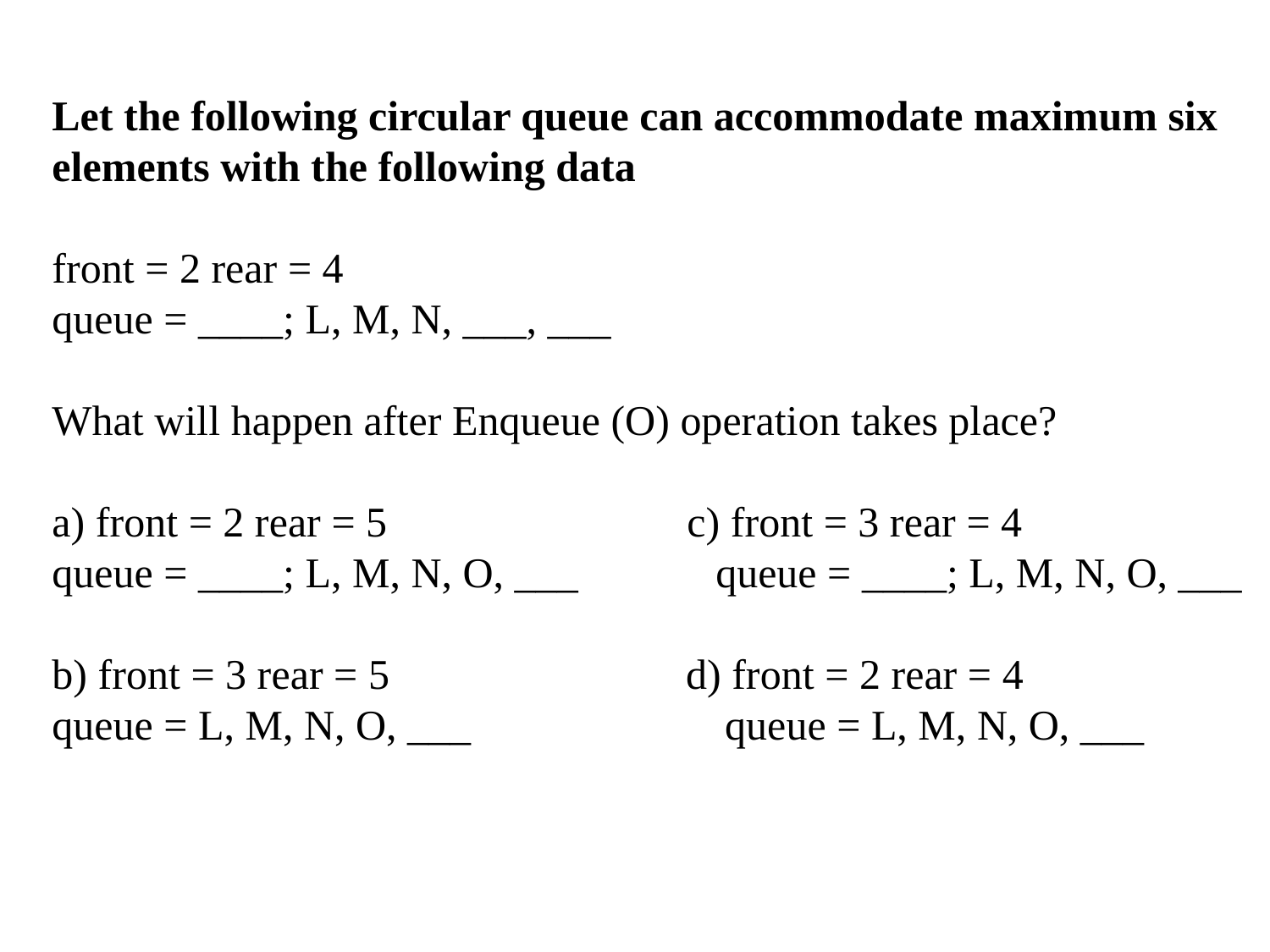

Let the following circular queue can accommodate maximum six elements with the following data
front = 2 rear = 4
queue = ____; L, M, N, ___, ___
What will happen after Enqueue (O) operation takes place?
a) front = 2 rear = 5			c) front = 3 rear = 4
queue = ____; L, M, N, O, ___             queue = ____; L, M, N, O, ___
b) front = 3 rear = 5                            d) front = 2 rear = 4
queue = L, M, N, O, ___                        queue = L, M, N, O, ___